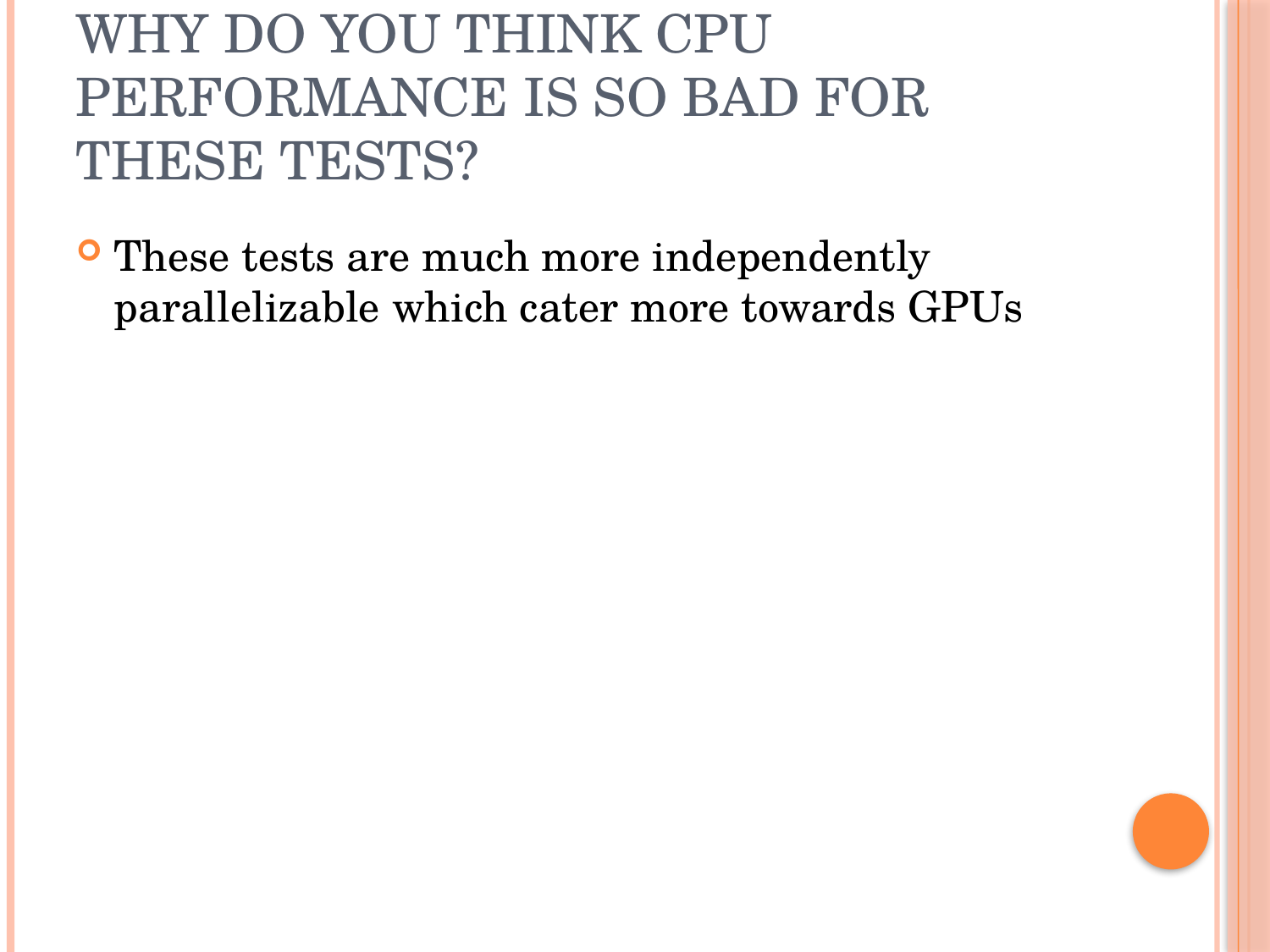

# Why do you think CPU performance is so bad for these tests?
These tests are much more independently parallelizable which cater more towards GPUs